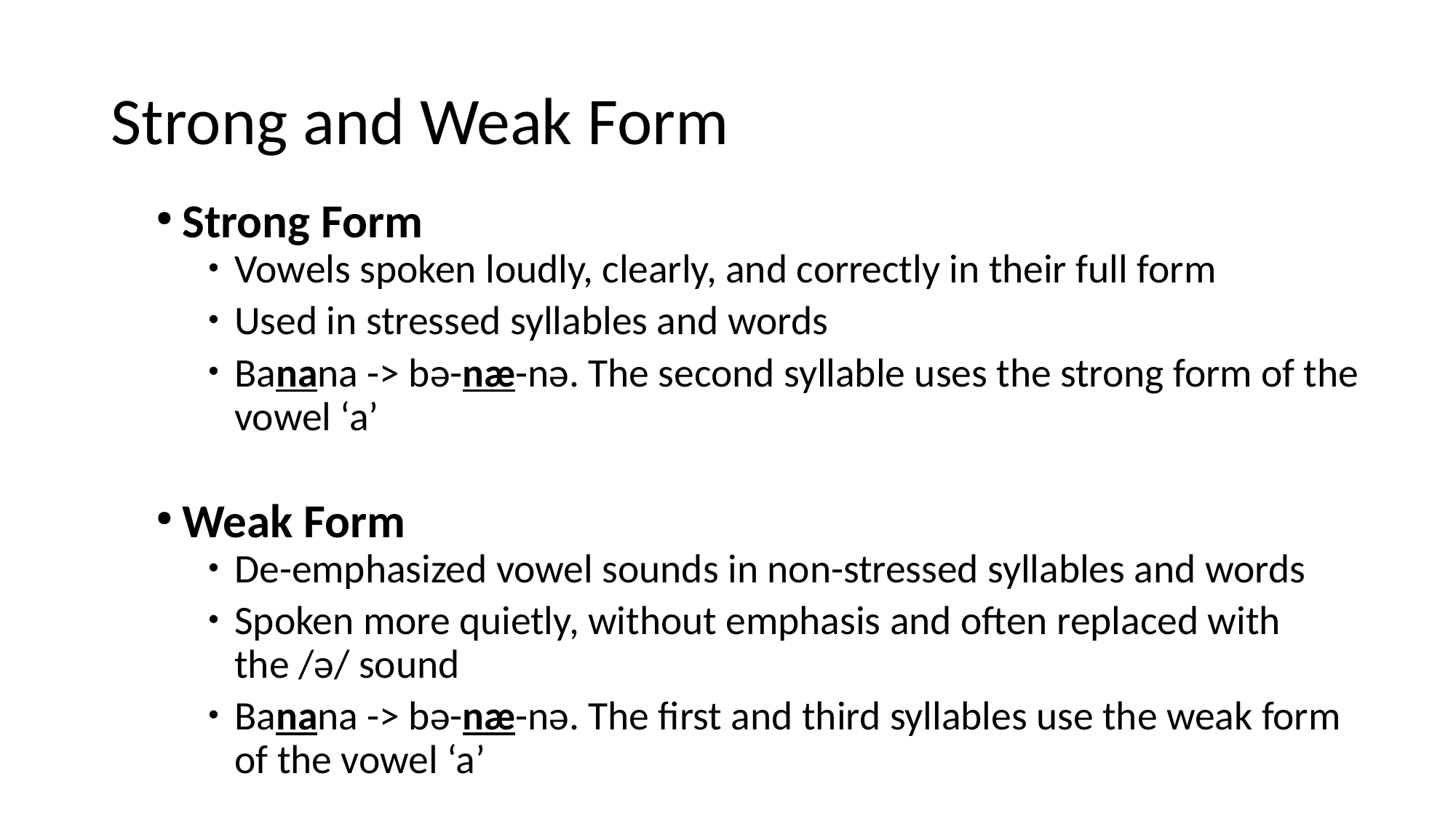

Strong and Weak Form
Strong Form
Vowels spoken loudly, clearly, and correctly in their full form
Used in stressed syllables and words
Banana -> bə-næ-nə. The second syllable uses the strong form of the vowel ‘a’

Weak Form
De-emphasized vowel sounds in non-stressed syllables and words
Spoken more quietly, without emphasis and often replaced with the /ə/ sound
Banana -> bə-næ-nə. The first and third syllables use the weak form of the vowel ‘a’